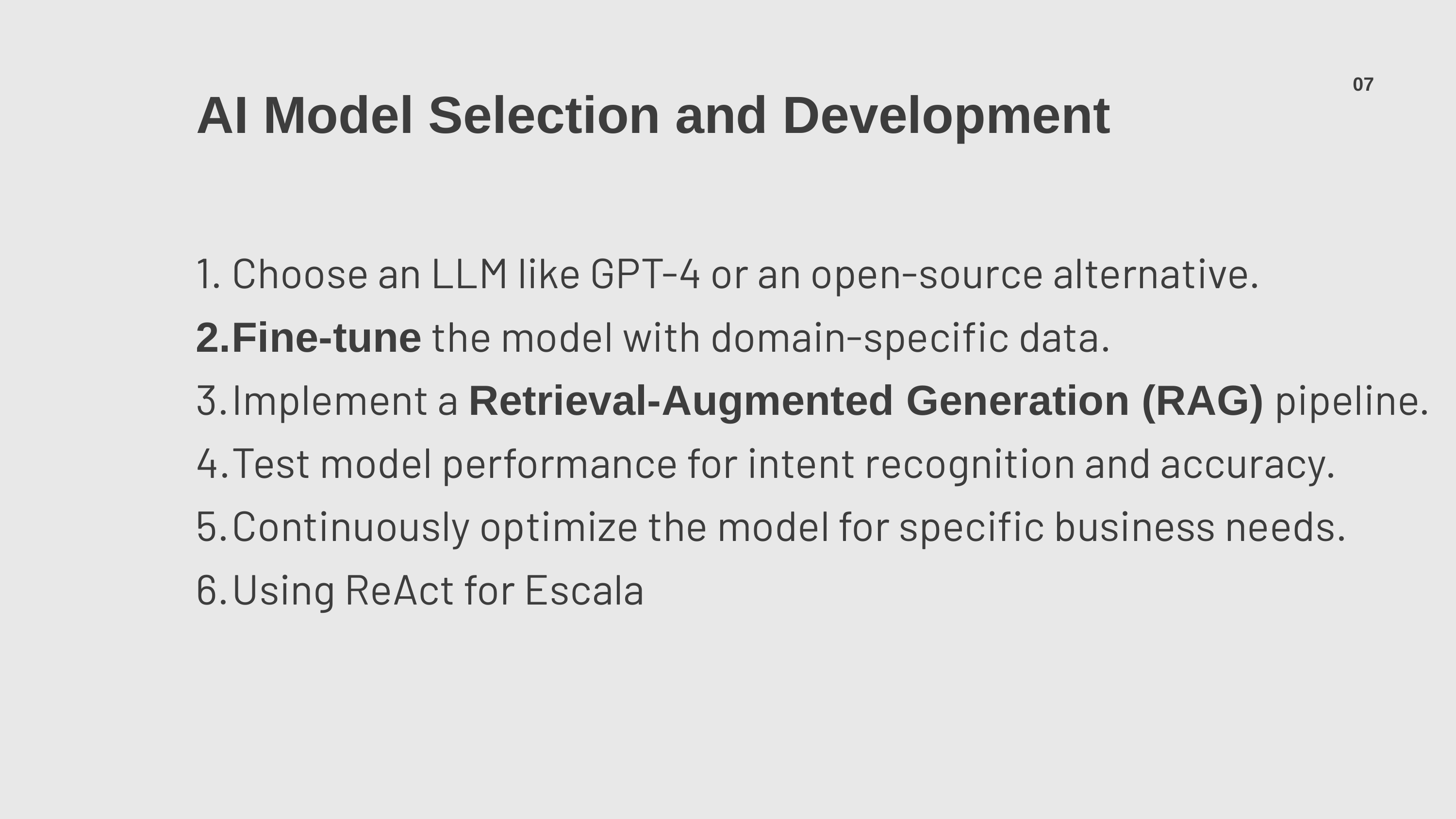

07
AI Model Selection and Development

Choose an LLM like GPT-4 or an open-source alternative.
Fine-tune the model with domain-specific data.
Implement a Retrieval-Augmented Generation (RAG) pipeline.
Test model performance for intent recognition and accuracy.
Continuously optimize the model for specific business needs.
Using ReAct for Escala